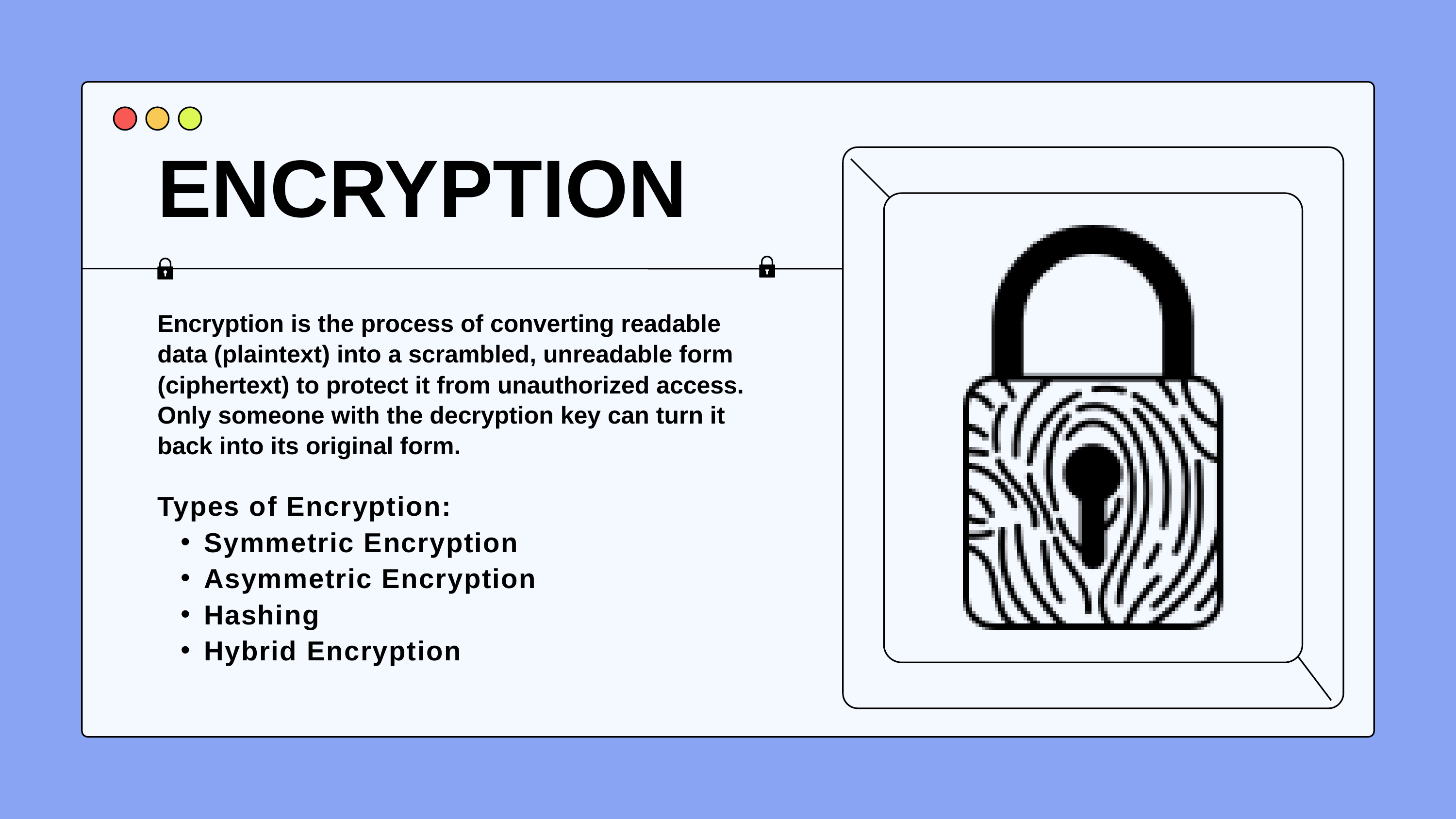

ENCRYPTION

Encryption is the process of converting readable data (plaintext) into a scrambled, unreadable form (ciphertext) to protect it from unauthorized access. Only someone with the decryption key can turn it back into its original form.
Types of Encryption:
Symmetric Encryption
Asymmetric Encryption
Hashing
Hybrid Encryption